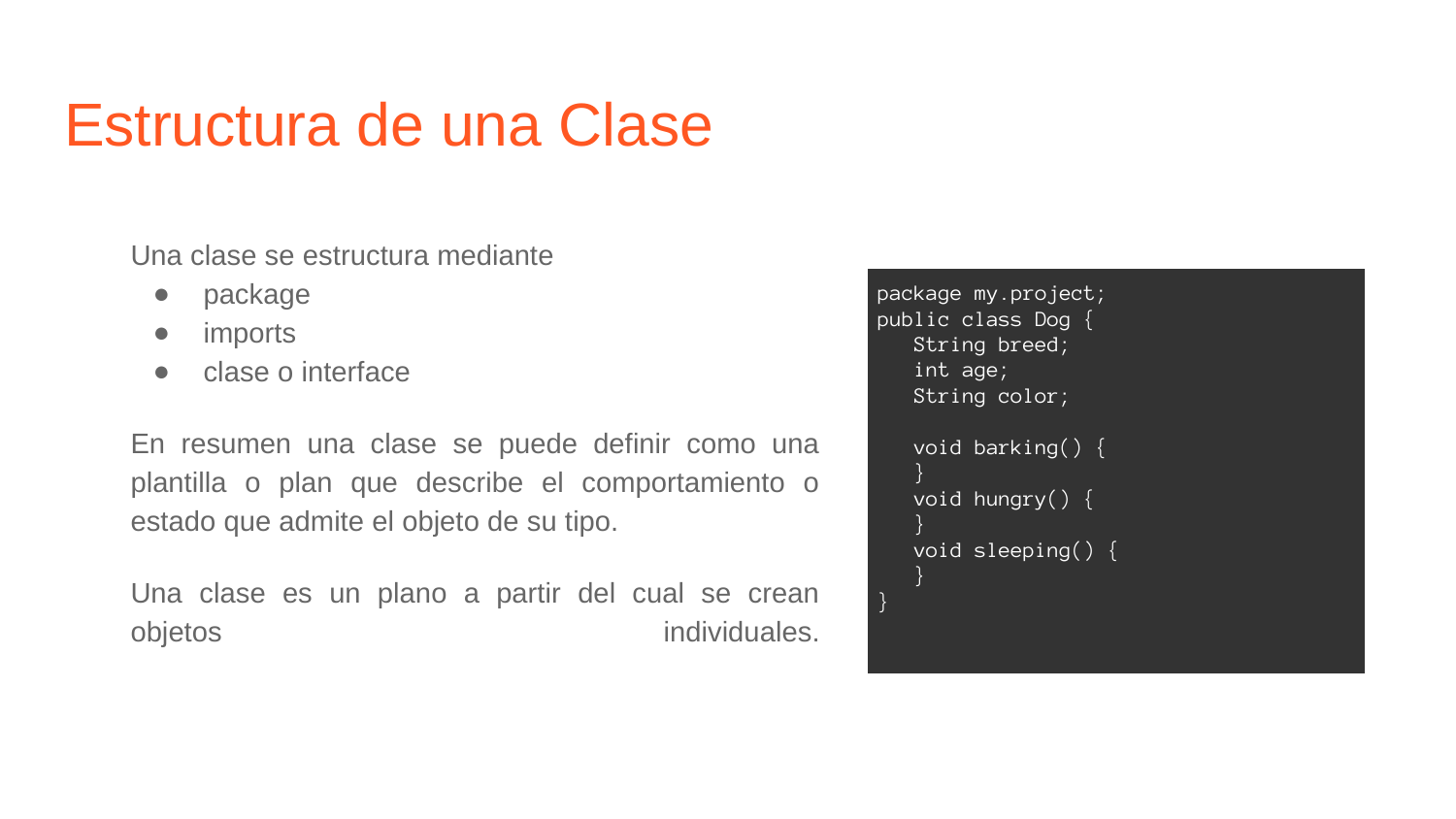

# Estructura de una Clase
Una clase se estructura mediante
package
imports
clase o interface
En resumen una clase se puede definir como una plantilla o plan que describe el comportamiento o estado que admite el objeto de su tipo.
Una clase es un plano a partir del cual se crean objetos individuales.
| package my.project; public class Dog { String breed; int age; String color; void barking() { } void hungry() { } void sleeping() { } } |
| --- |